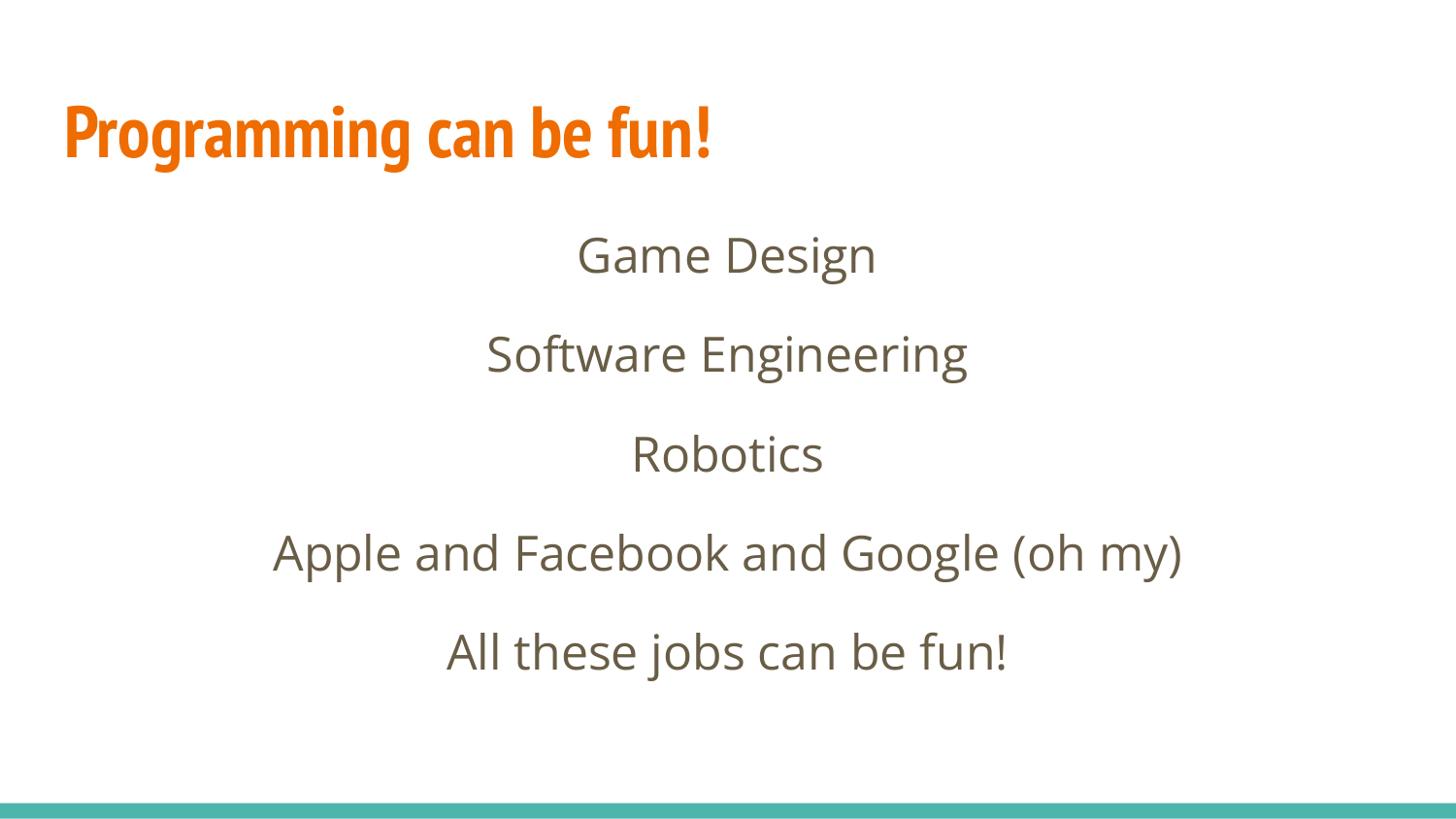

# Programming can be fun!
Game Design
Software Engineering
Robotics
Apple and Facebook and Google (oh my)
All these jobs can be fun!